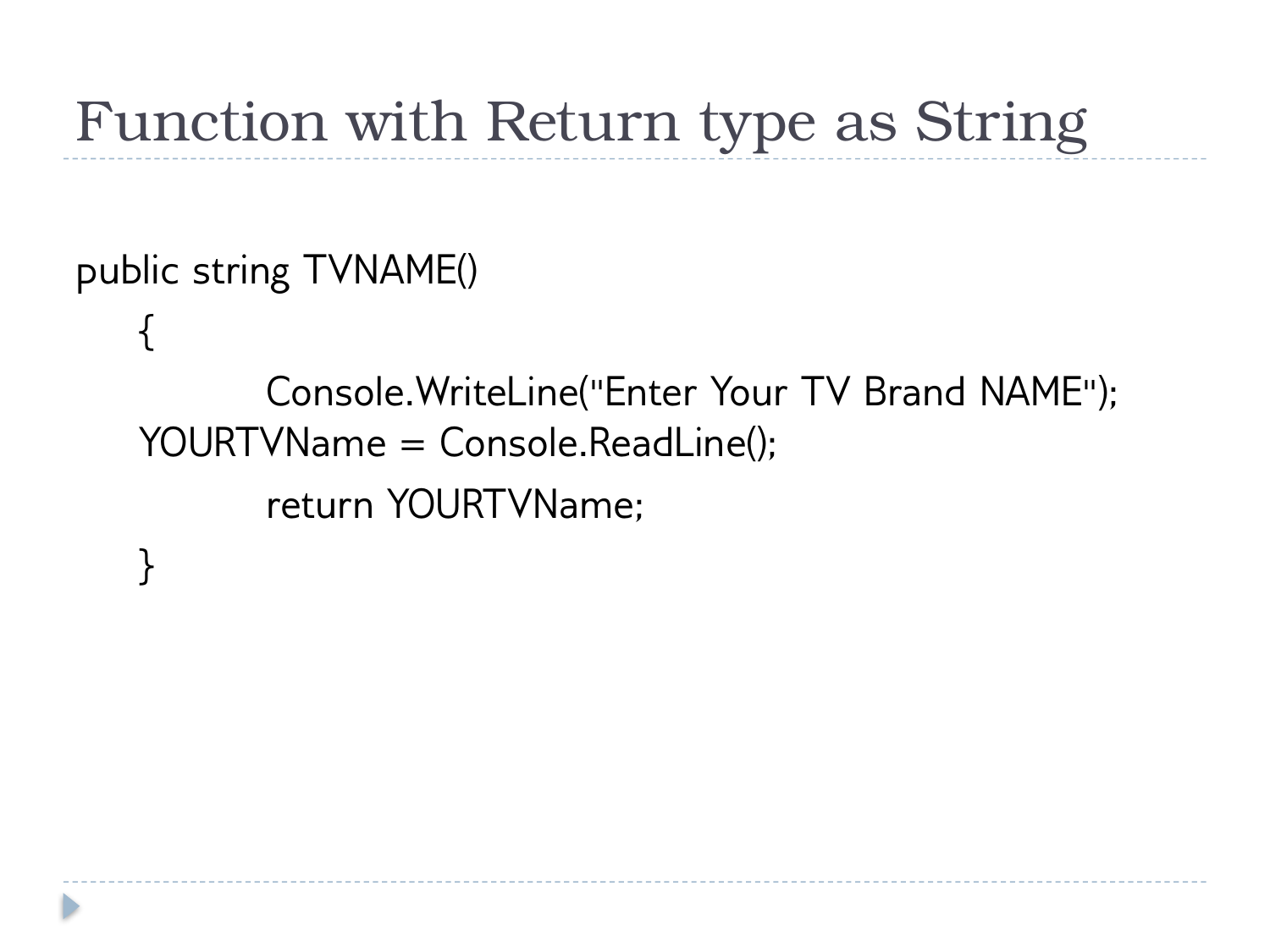

# Function with Return type as String

public string TVNAME()
 	{
 		Console.WriteLine("Enter Your TV Brand NAME"); 	YOURTVName = Console.ReadLine();
		return YOURTVName;
	}